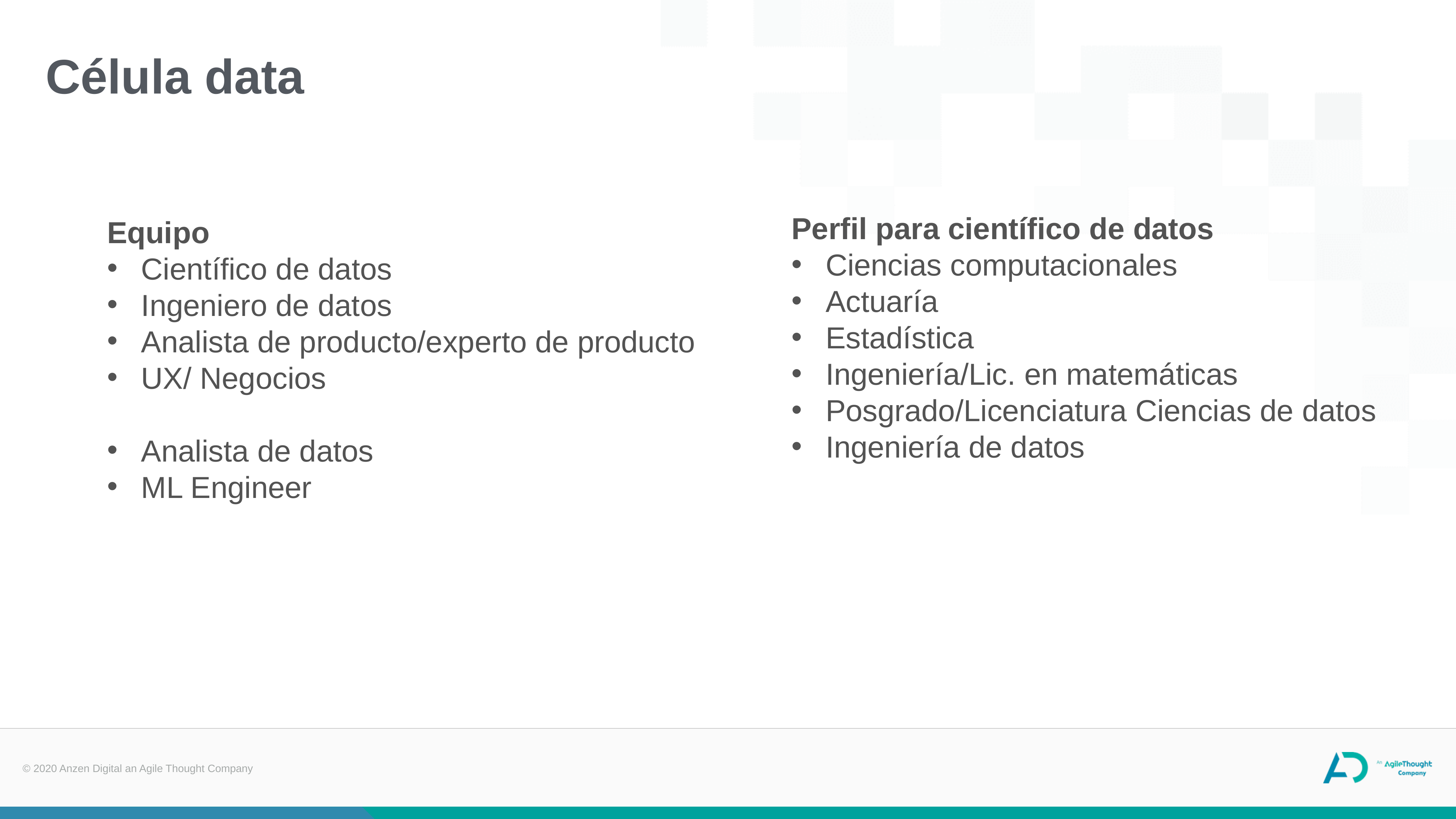

Célula data
Perfil para científico de datos
Ciencias computacionales
Actuaría
Estadística
Ingeniería/Lic. en matemáticas
Posgrado/Licenciatura Ciencias de datos
Ingeniería de datos
Equipo
Científico de datos
Ingeniero de datos
Analista de producto/experto de producto
UX/ Negocios

Analista de datos
ML Engineer